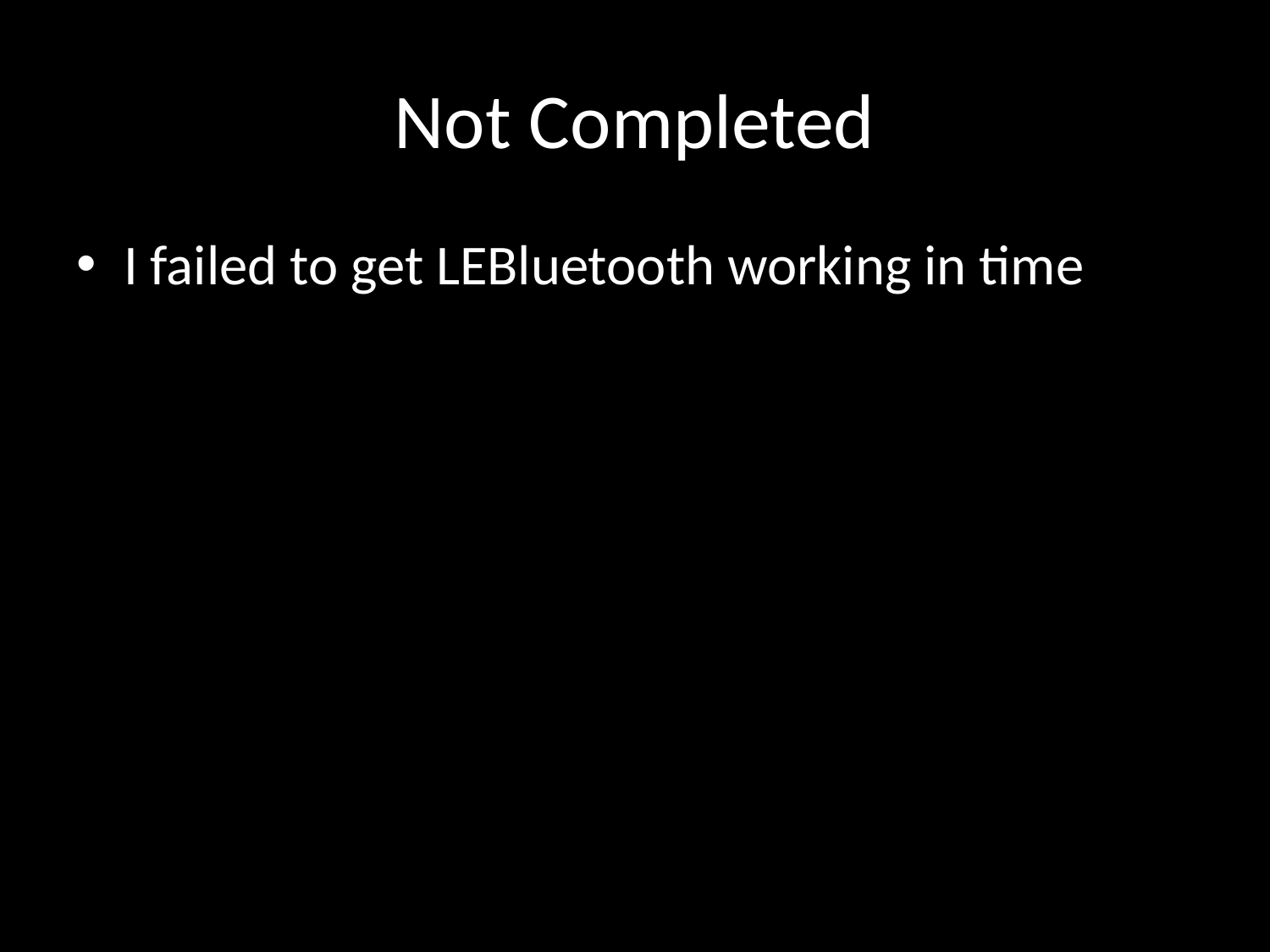

# Not Completed
I failed to get LEBluetooth working in time